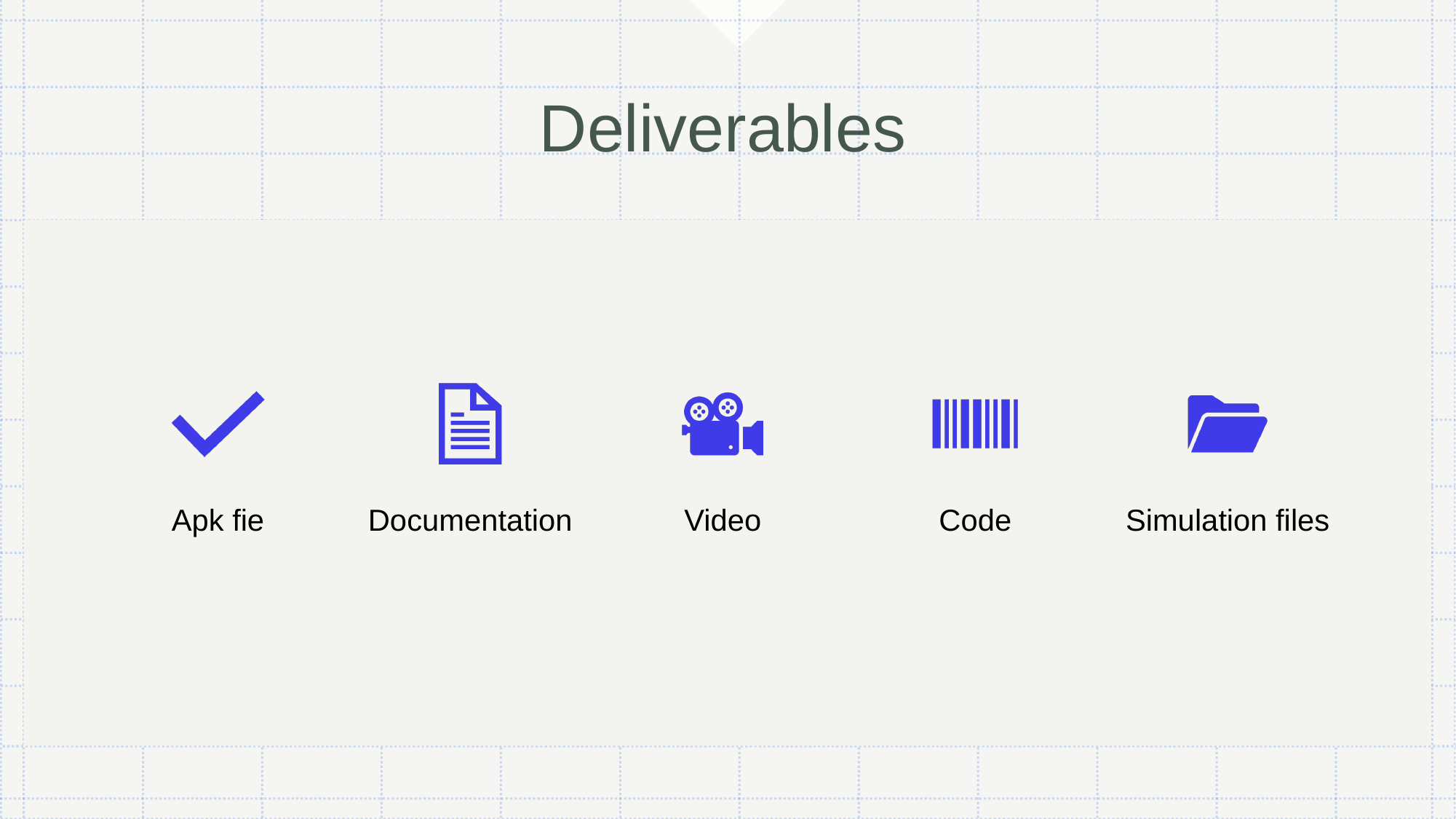

# Deliverables

Apk fie
Documentation
Video
Code
Simulation files